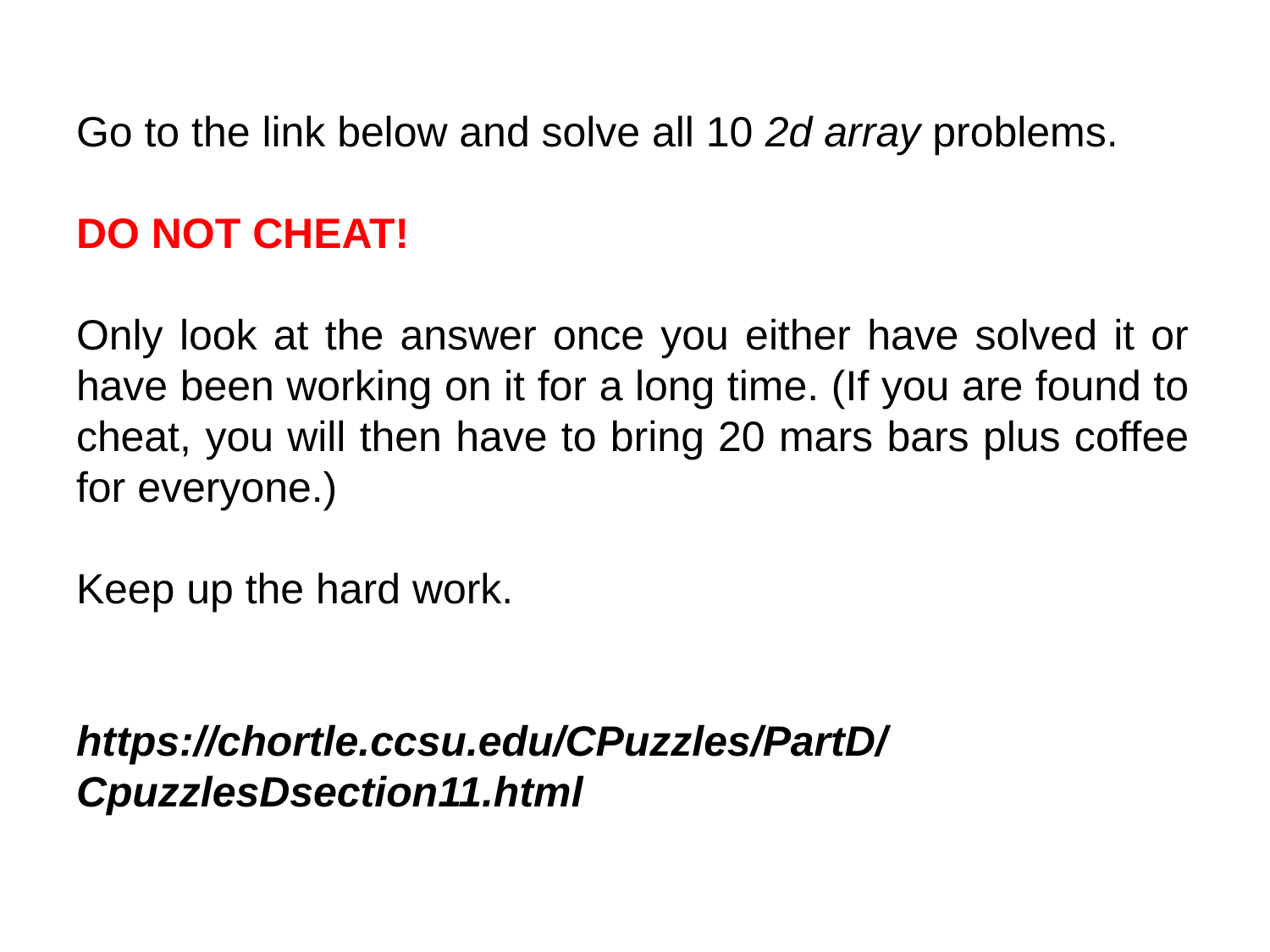

Go to the link below and solve all 10 2d array problems.

DO NOT CHEAT!

Only look at the answer once you either have solved it or have been working on it for a long time. (If you are found to cheat, you will then have to bring 20 mars bars plus coffee for everyone.)

Keep up the hard work.

https://chortle.ccsu.edu/CPuzzles/PartD/CpuzzlesDsection11.html